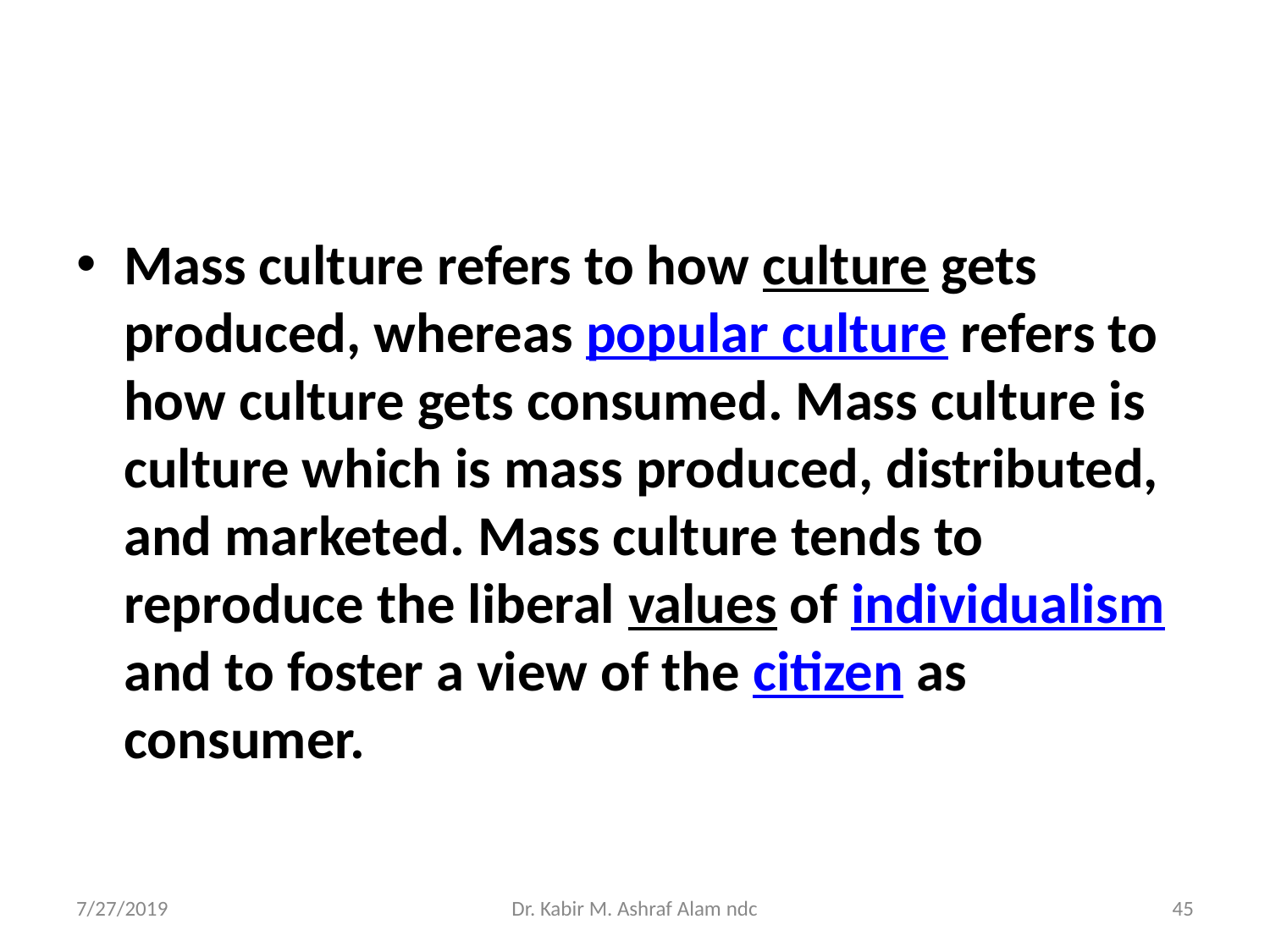

#
Mass culture refers to how culture gets produced, whereas popular culture refers to how culture gets consumed. Mass culture is culture which is mass produced, distributed, and marketed. Mass culture tends to reproduce the liberal values of individualism and to foster a view of the citizen as consumer.
7/27/2019
Dr. Kabir M. Ashraf Alam ndc
45